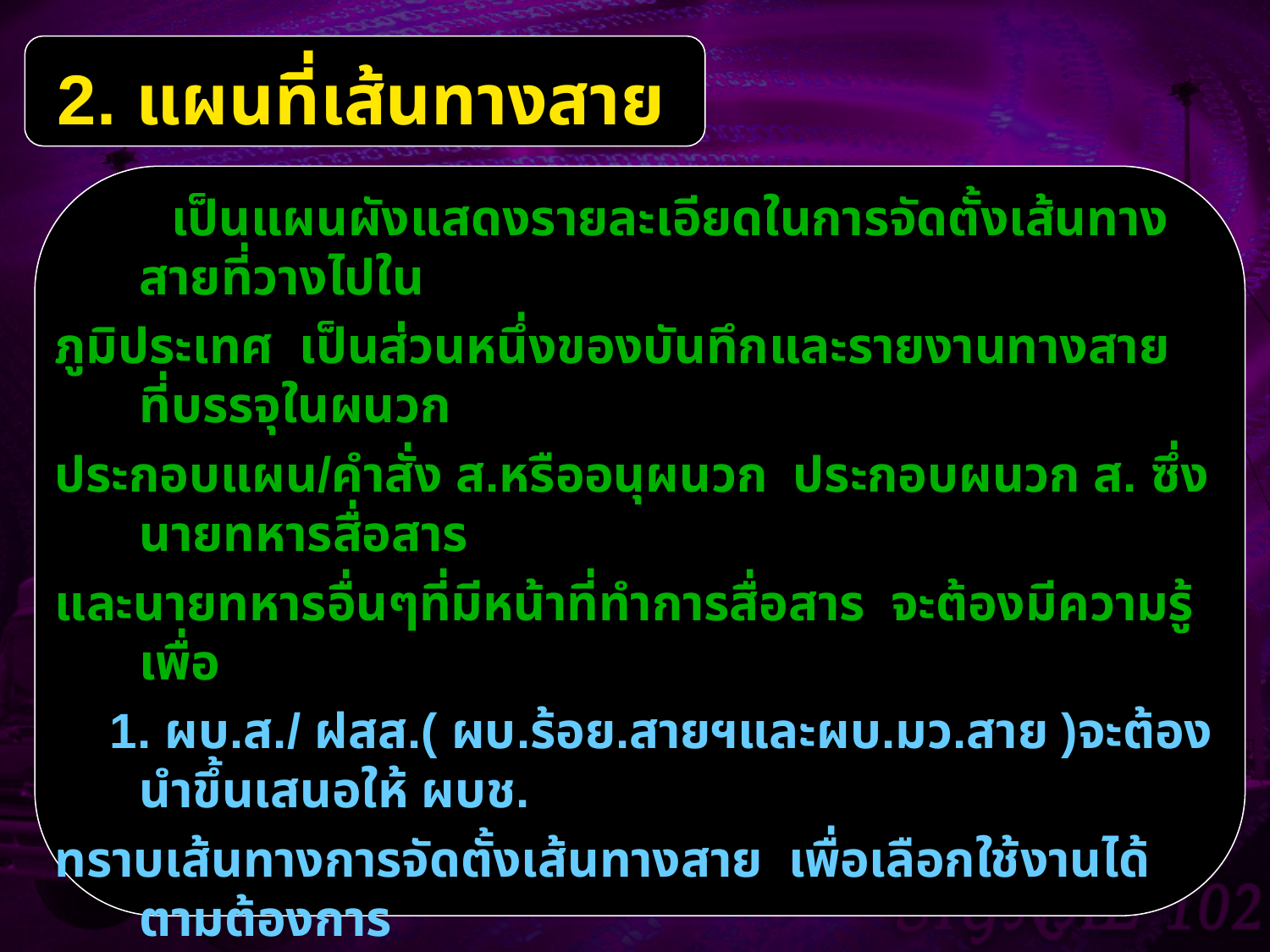

2. แผนที่เส้นทางสาย

         เป็นแผนผังแสดงรายละเอียดในการจัดตั้งเส้นทางสายที่วางไปใน
ภูมิประเทศ  เป็นส่วนหนึ่งของบันทึกและรายงานทางสาย  ที่บรรจุในผนวก
ประกอบแผน/คำสั่ง ส.หรืออนุผนวก  ประกอบผนวก ส. ซึ่งนายทหารสื่อสาร
และนายทหารอื่นๆที่มีหน้าที่ทำการสื่อสาร  จะต้องมีความรู้เพื่อ
    1. ผบ.ส./ ฝสส.( ผบ.ร้อย.สายฯและผบ.มว.สาย )จะต้องนำขึ้นเสนอให้ ผบช.
ทราบเส้นทางการจัดตั้งเส้นทางสาย  เพื่อเลือกใช้งานได้ตามต้องการ
    2. ให้หัวหน้าชุดและพลสร้างสาย  รวมทั้งนายสิบการสาย  ทราบถึงรายละเอียด
ในการติดตั้งเส้นทางสาย  เช่น  ที่ตั้งเครื่องสลับสายกลาง  สถานีตรวจสาย
เครื่องขยายกลางทาง  จำนวนและชนิดของสายที่วาง